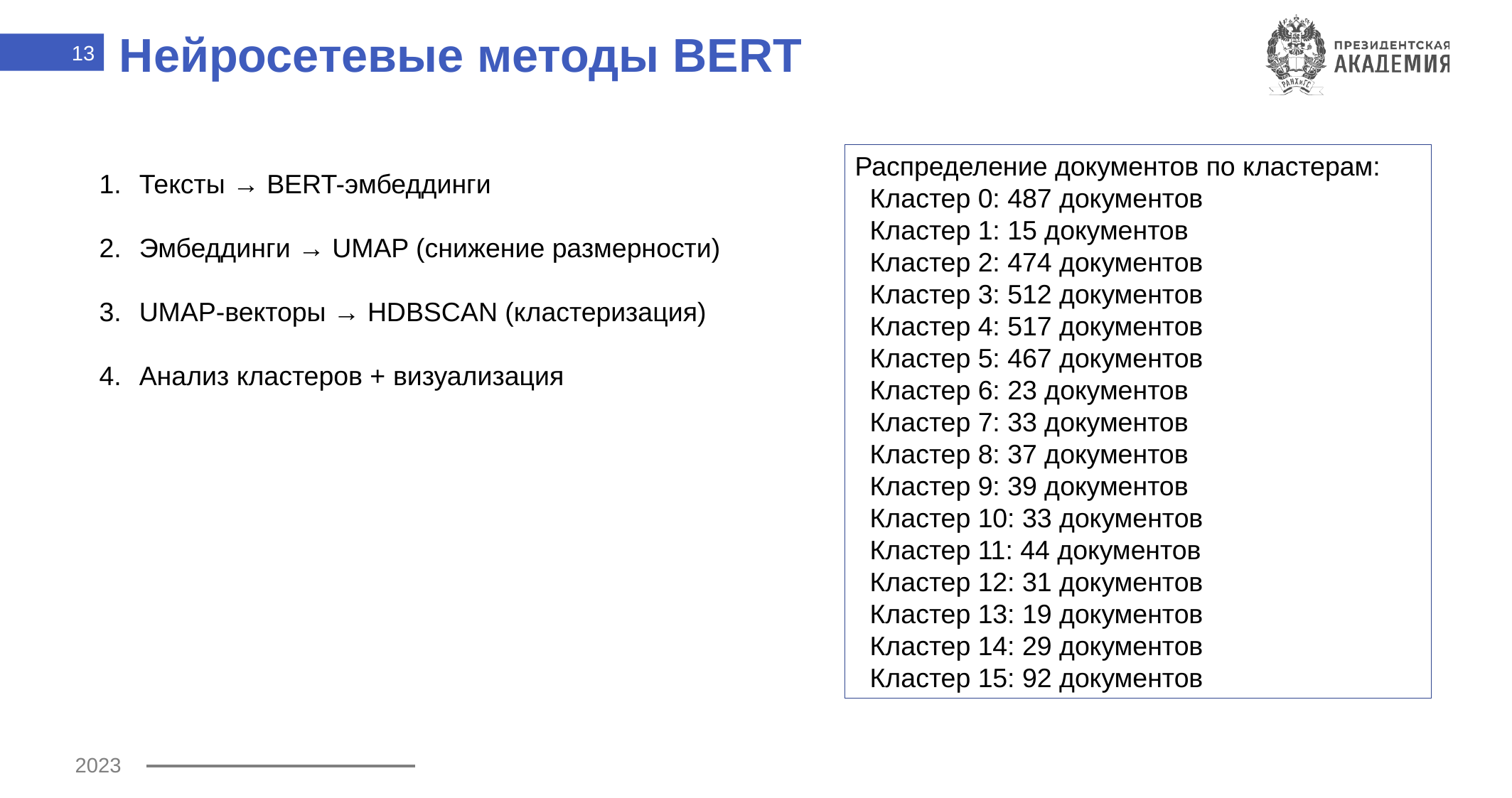

13
# Нейросетевые методы BERT
Распределение документов по кластерам:
  Кластер 0: 487 документов
  Кластер 1: 15 документов
  Кластер 2: 474 документов
  Кластер 3: 512 документов
  Кластер 4: 517 документов
  Кластер 5: 467 документов
  Кластер 6: 23 документов
  Кластер 7: 33 документов
  Кластер 8: 37 документов
  Кластер 9: 39 документов
  Кластер 10: 33 документов
  Кластер 11: 44 документов
  Кластер 12: 31 документов
  Кластер 13: 19 документов
  Кластер 14: 29 документов
  Кластер 15: 92 документов
Тексты → BERT-эмбеддинги

Эмбеддинги → UMAP (снижение размерности)

UMAP-векторы → HDBSCAN (кластеризация)

Анализ кластеров + визуализация